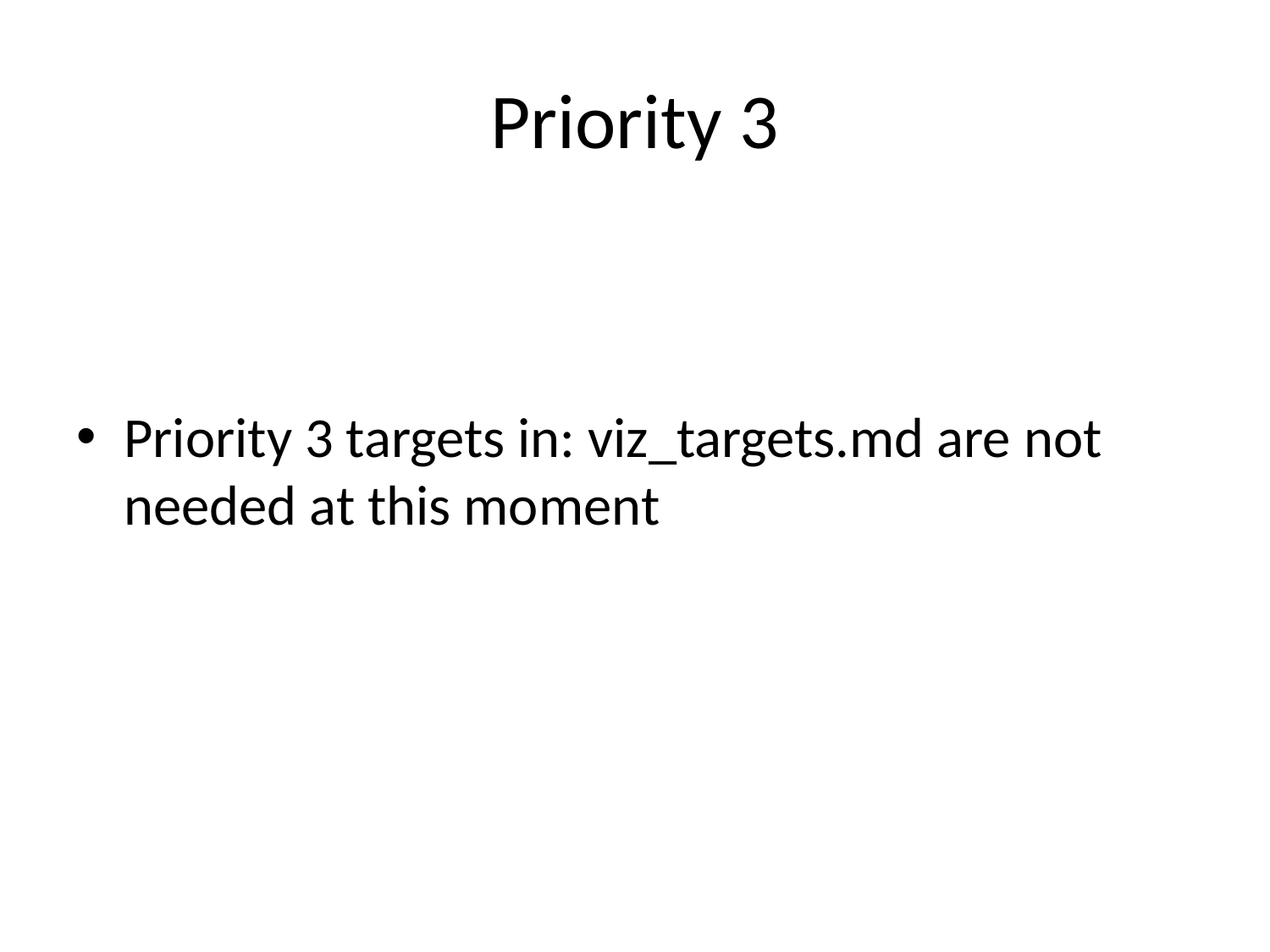

# Priority 3
Priority 3 targets in: viz_targets.md are not needed at this moment